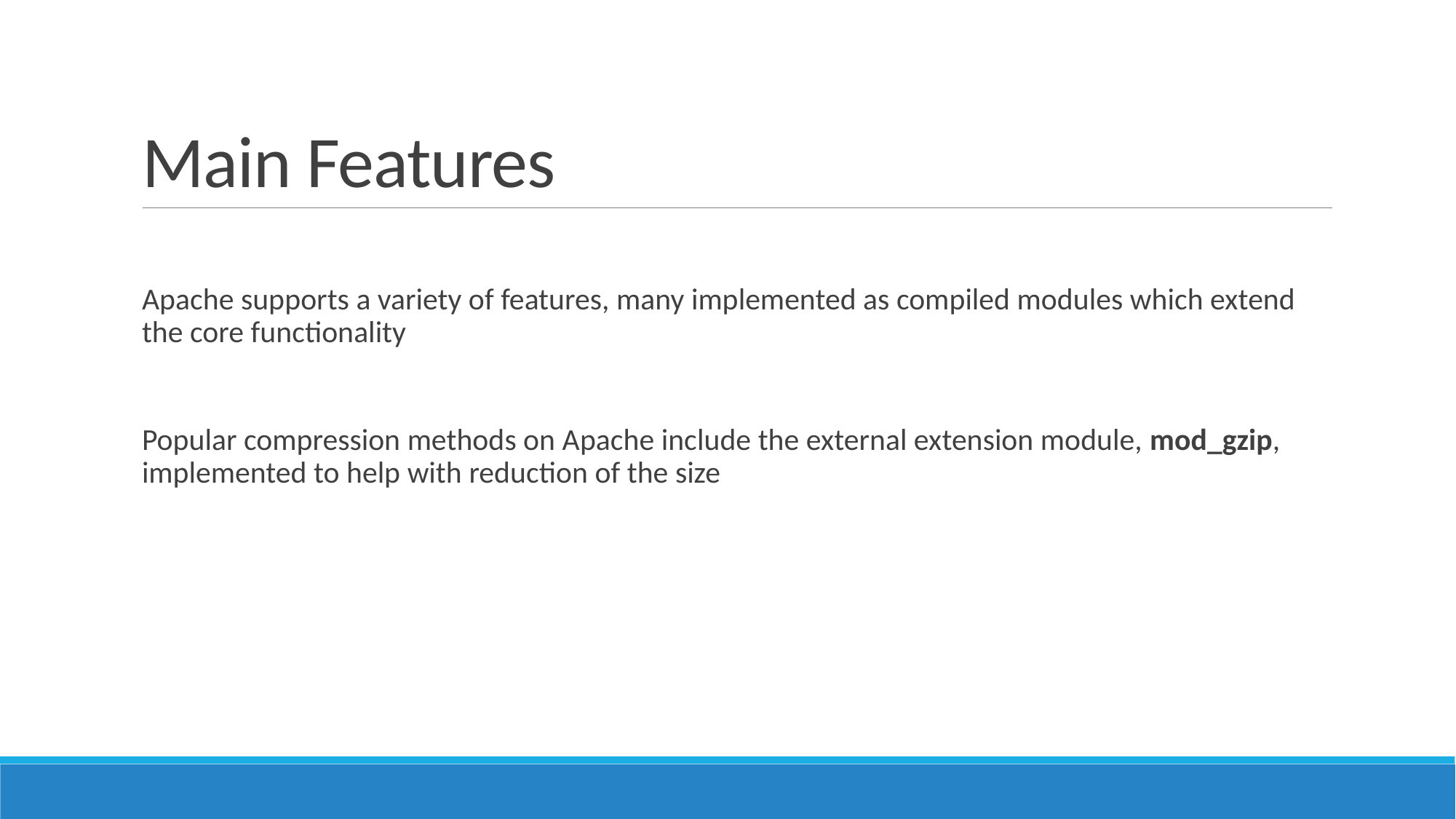

# Main Features

Apache supports a variety of features, many implemented as compiled modules which extend the core functionality

Popular compression methods on Apache include the external extension module, mod_gzip, implemented to help with reduction of the size